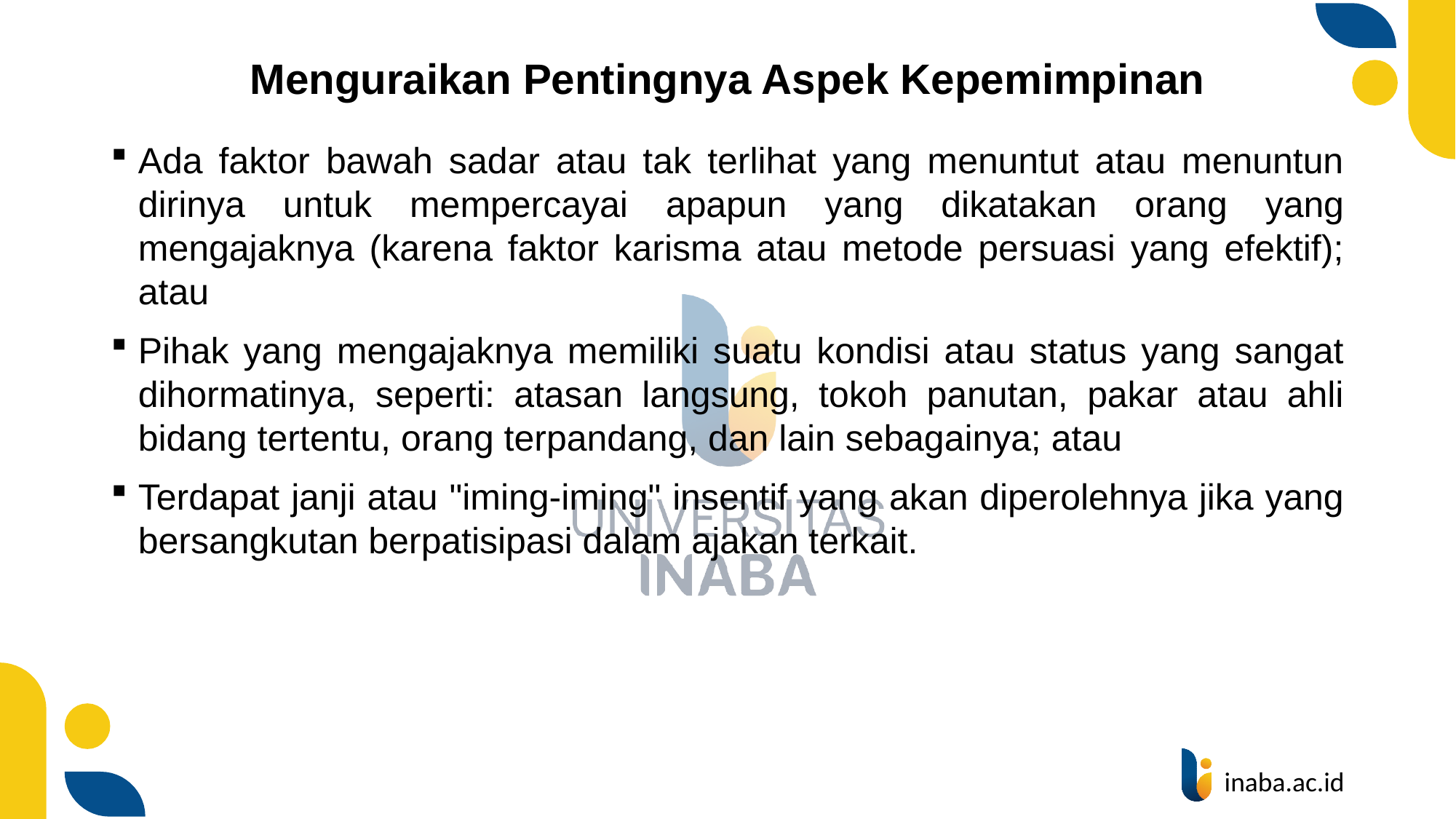

# Menguraikan Pentingnya Aspek Kepemimpinan
Ada faktor bawah sadar atau tak terlihat yang menuntut atau menuntun dirinya untuk mempercayai apapun yang dikatakan orang yang mengajaknya (karena faktor karisma atau metode persuasi yang efektif); atau
Pihak yang mengajaknya memiliki suatu kondisi atau status yang sangat
dihormatinya, seperti: atasan langsung, tokoh panutan, pakar atau ahli bidang tertentu, orang terpandang, dan lain sebagainya; atau
Terdapat janji atau "iming-iming" insentif yang akan diperolehnya jika yang
bersangkutan berpatisipasi dalam ajakan terkait.